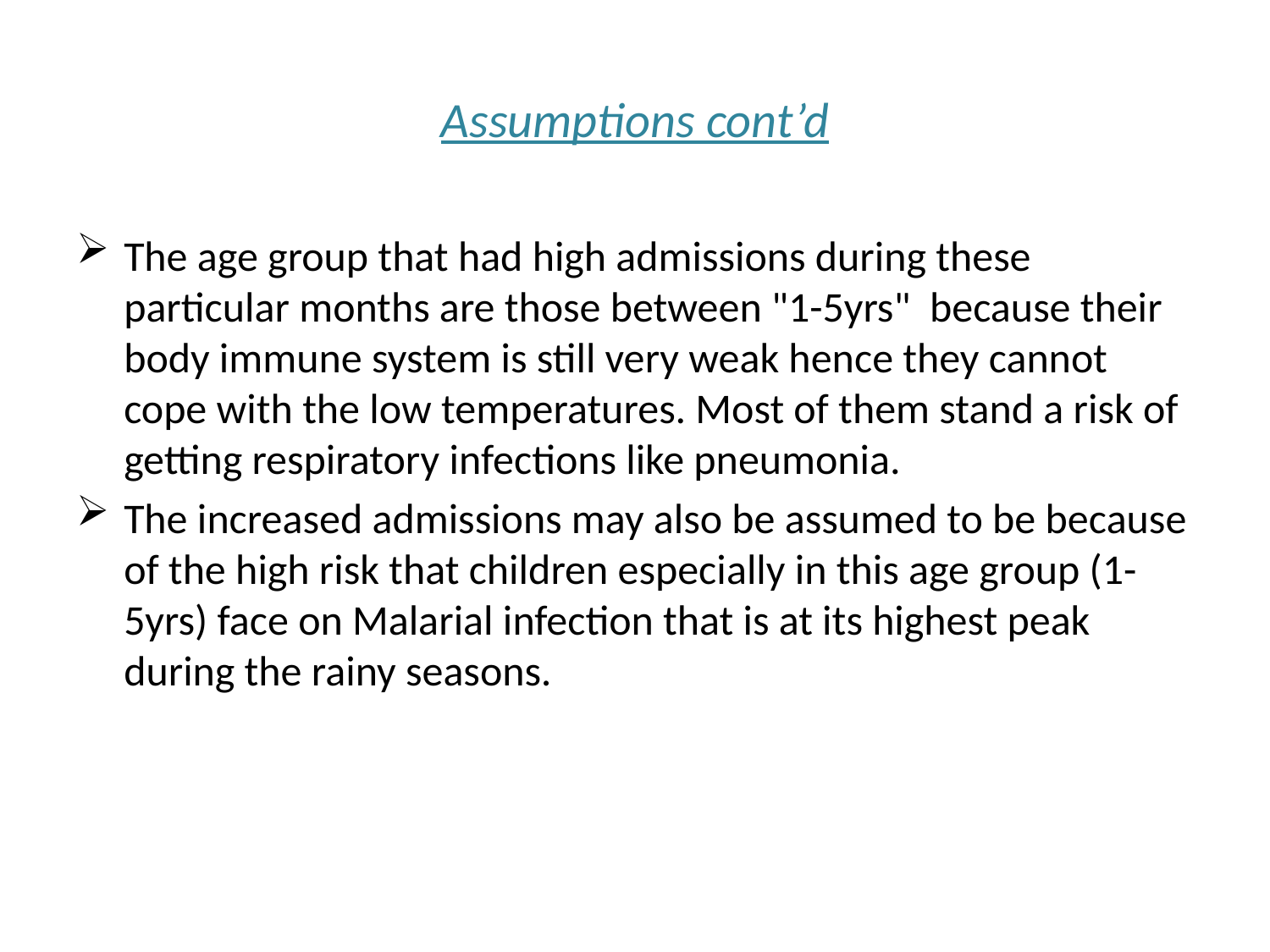

# Assumptions cont’d
The age group that had high admissions during these particular months are those between "1-5yrs"  because their body immune system is still very weak hence they cannot cope with the low temperatures. Most of them stand a risk of getting respiratory infections like pneumonia.
The increased admissions may also be assumed to be because of the high risk that children especially in this age group (1-5yrs) face on Malarial infection that is at its highest peak during the rainy seasons.